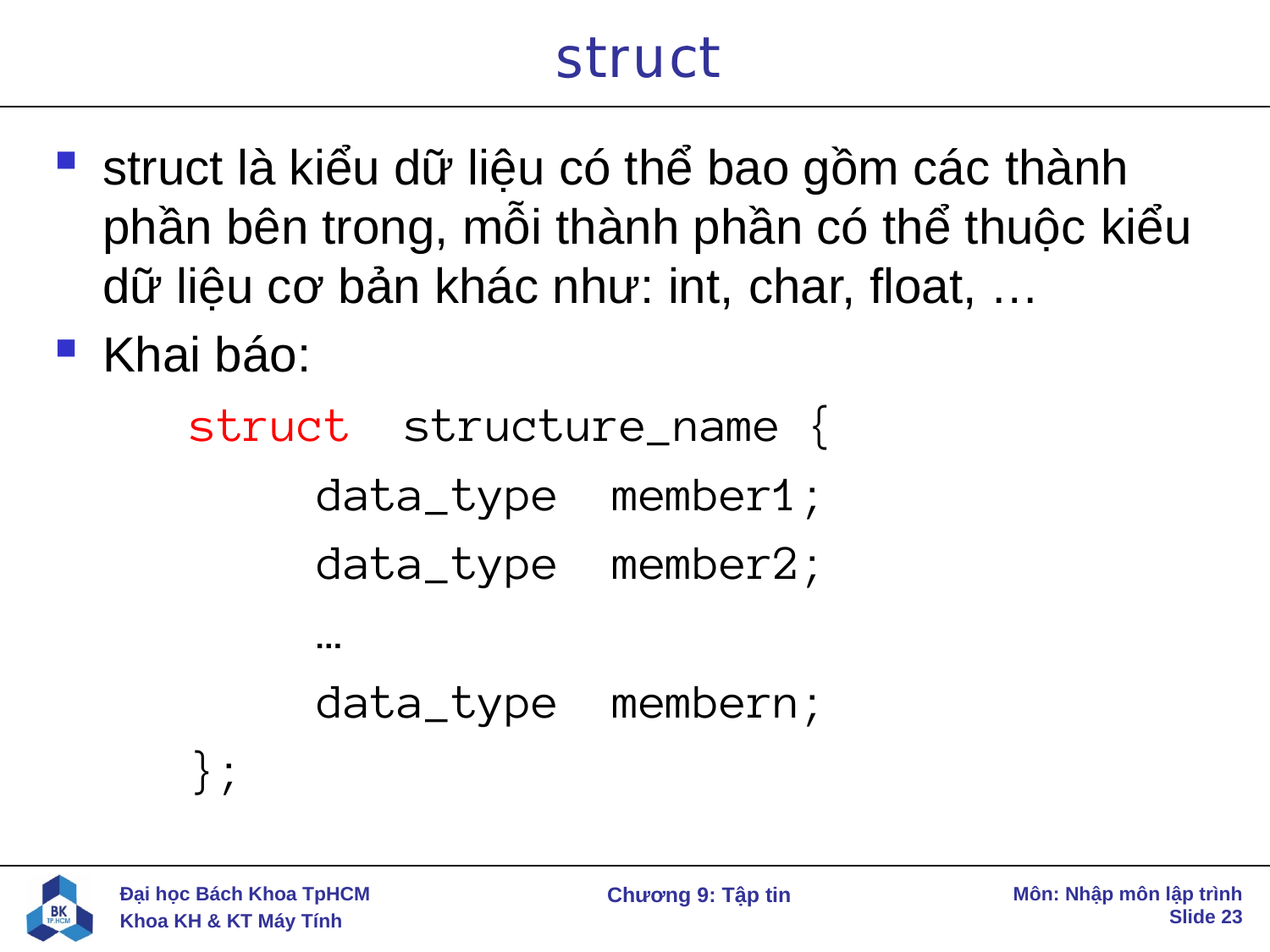

# struct
struct là kiểu dữ liệu có thể bao gồm các thành phần bên trong, mỗi thành phần có thể thuộc kiểu dữ liệu cơ bản khác như: int, char, float, …
Khai báo:
struct  structure_name {
	data_type  member1;
	data_type  member2;
	…
	data_type  membern;
};